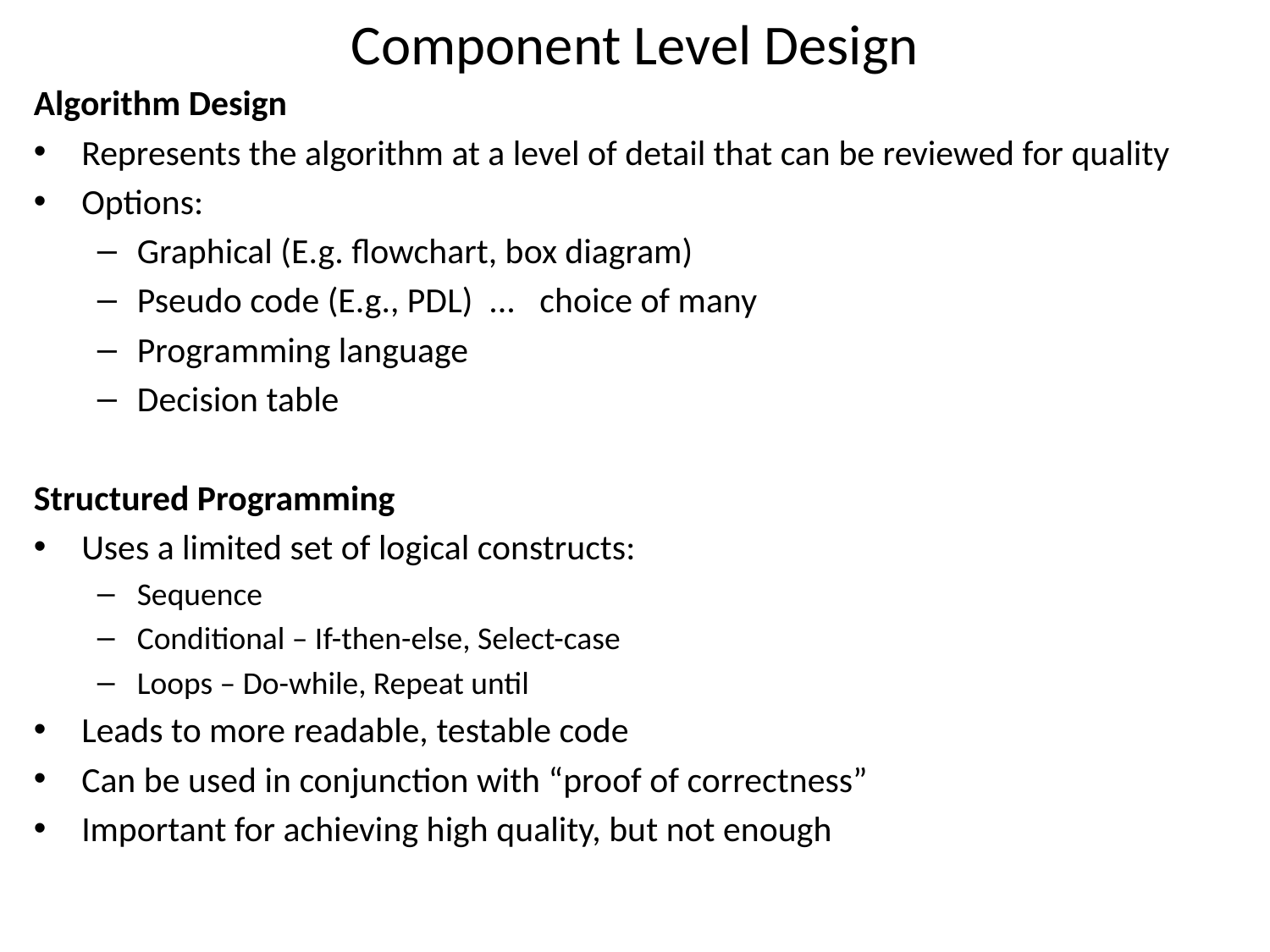

# Component Level Design
Algorithm Design
Represents the algorithm at a level of detail that can be reviewed for quality
Options:
Graphical (E.g. flowchart, box diagram)
Pseudo code (E.g., PDL)  ...   choice of many
Programming language
Decision table

Structured Programming
Uses a limited set of logical constructs:
Sequence
Conditional – If-then-else, Select-case
Loops – Do-while, Repeat until
Leads to more readable, testable code
Can be used in conjunction with “proof of correctness”
Important for achieving high quality, but not enough